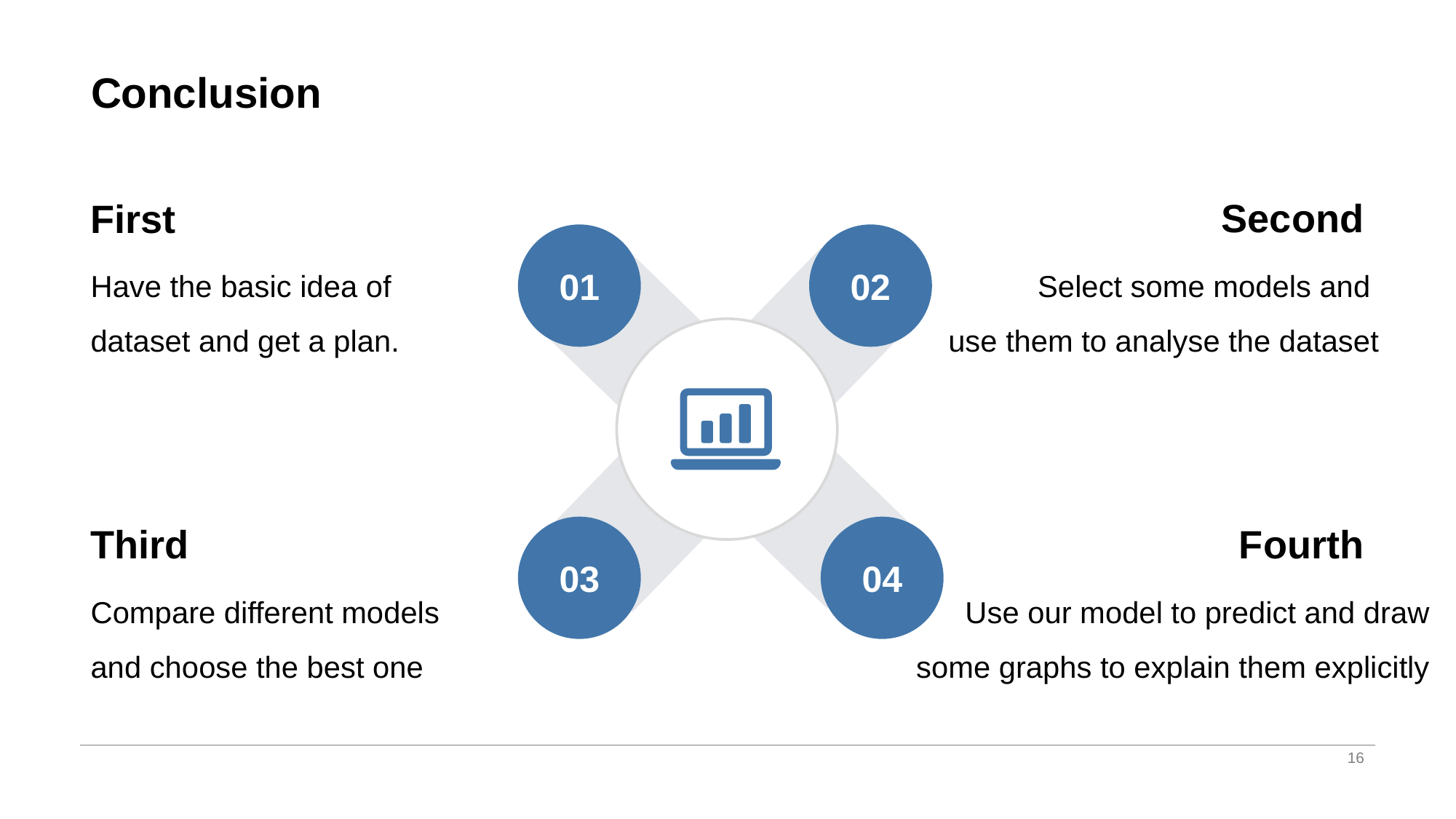

# Conclusion
First
Have the basic idea of dataset and get a plan.
Second
01
02
Select some models and
use them to analyse the dataset

Third
Compare different models
and choose the best one
03
04
Fourth
Use our model to predict and draw
some graphs to explain them explicitly
16